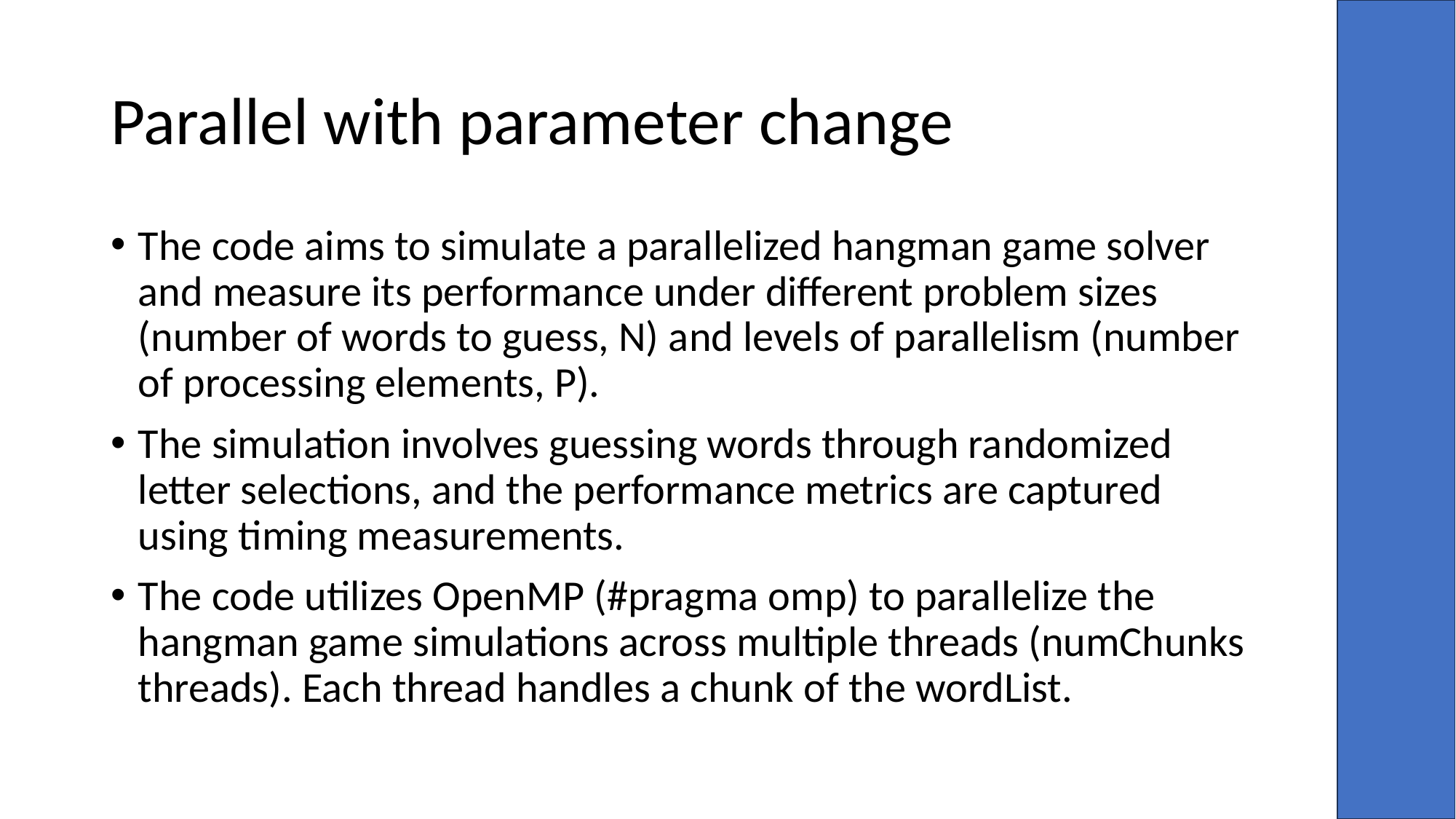

# Parallel with parameter change
The code aims to simulate a parallelized hangman game solver and measure its performance under different problem sizes (number of words to guess, N) and levels of parallelism (number of processing elements, P).
The simulation involves guessing words through randomized letter selections, and the performance metrics are captured using timing measurements.
The code utilizes OpenMP (#pragma omp) to parallelize the hangman game simulations across multiple threads (numChunks threads). Each thread handles a chunk of the wordList.